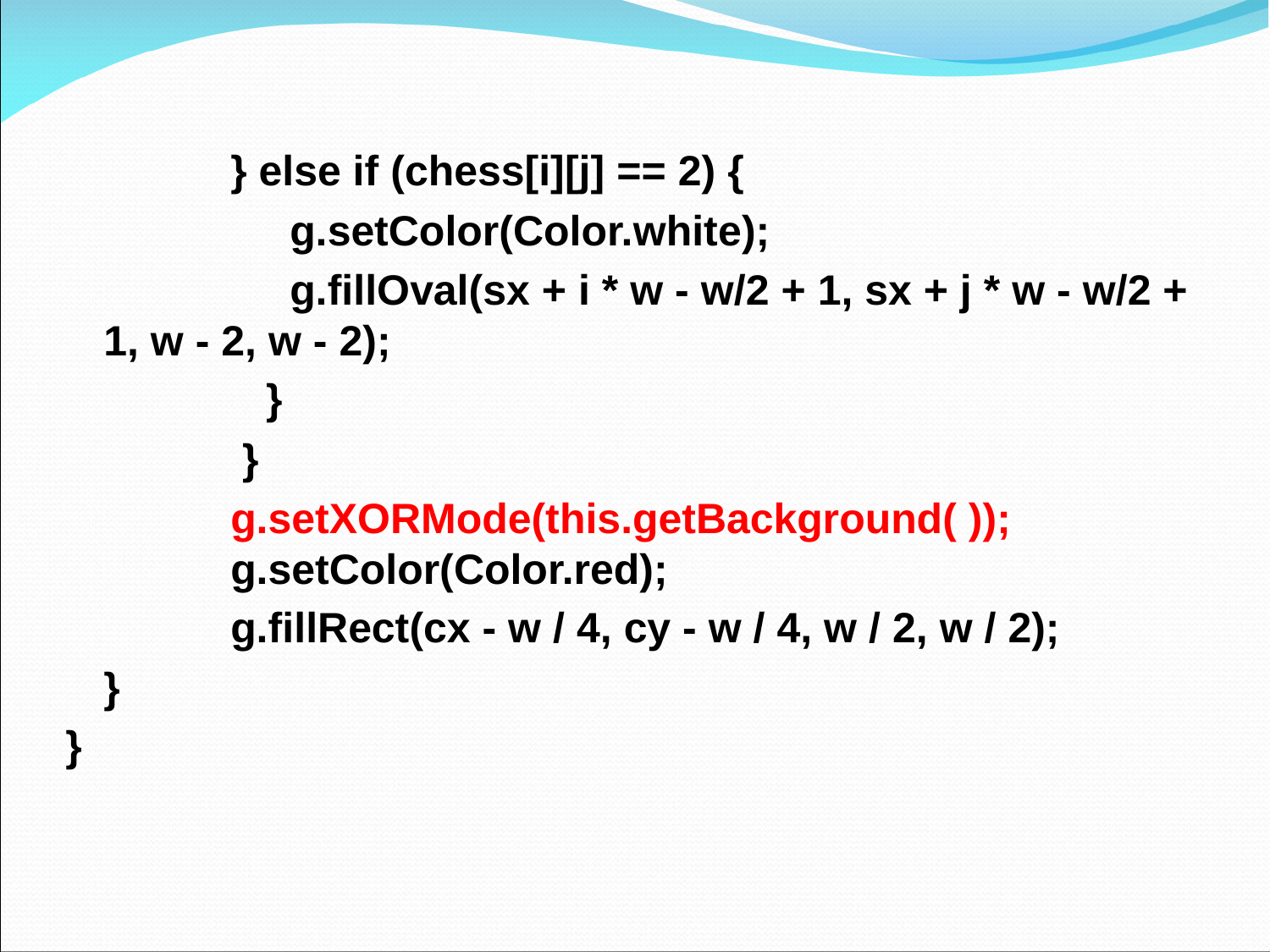

} else if (chess[i][j] == 2) {
		     g.setColor(Color.white);
		     g.fillOval(sx + i * w - w/2 + 1, sx + j * w - w/2 + 1, w - 2, w - 2);
		   }
		 }
		g.setXORMode(this.getBackground( )); 		g.setColor(Color.red);
		g.fillRect(cx - w / 4, cy - w / 4, w / 2, w / 2);
	}
}